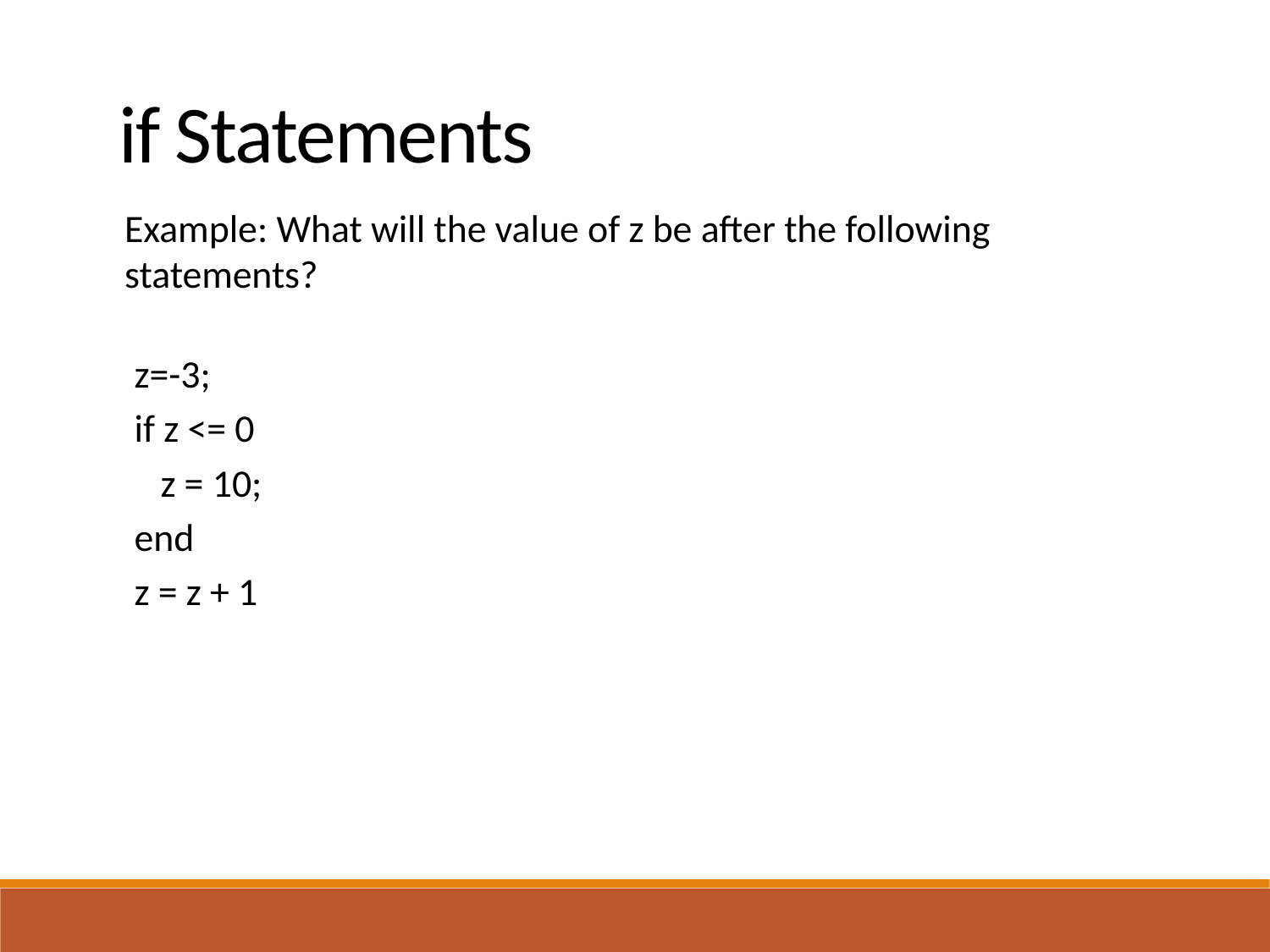

if Statements
Example: What will the value of z be after the following statements?

z=-3;
if z <= 0
   z = 10;
end
z = z + 1

Answer:
z =
    11